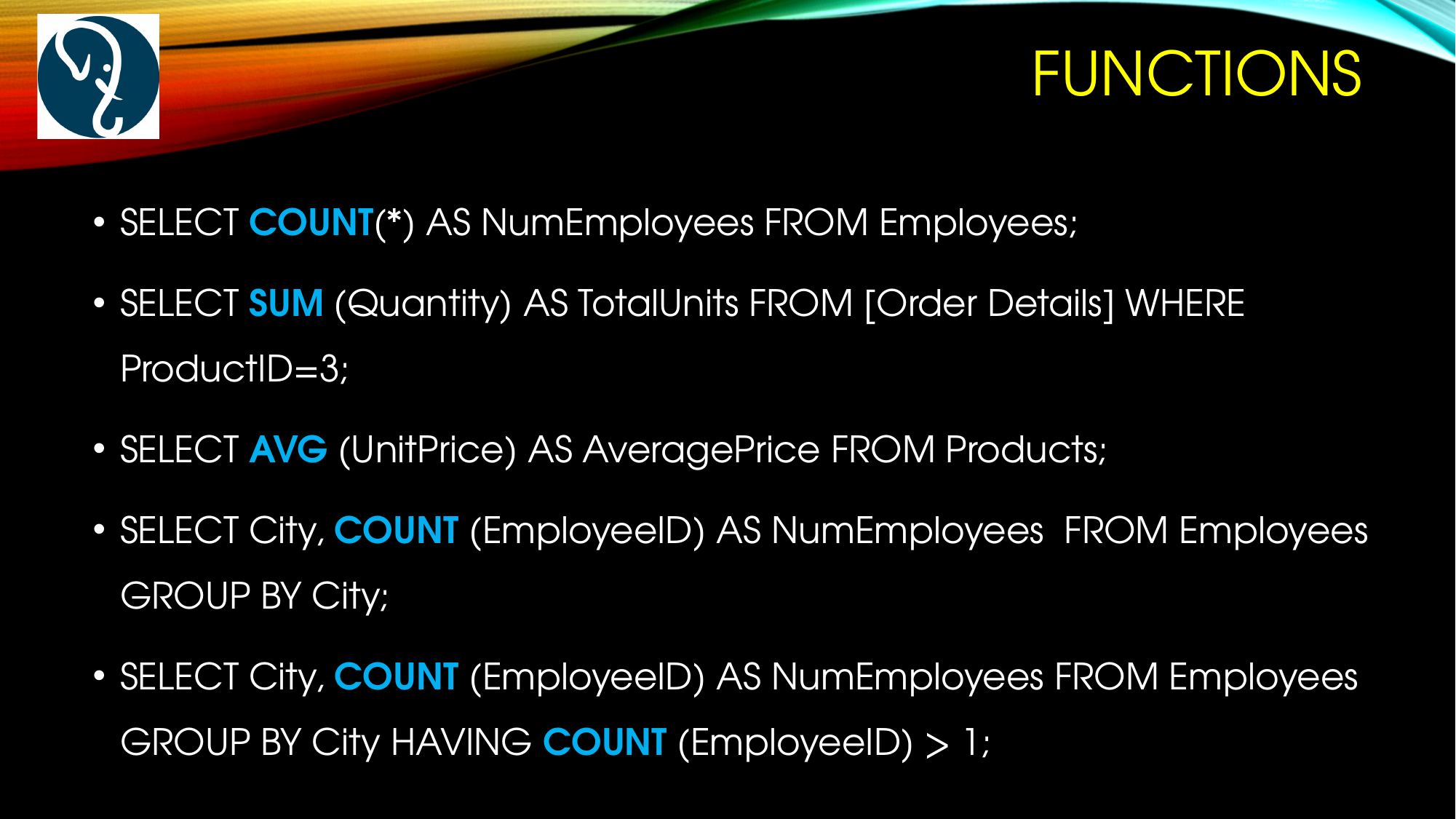

# Functions
SELECT COUNT(*) AS NumEmployees FROM Employees;
SELECT SUM (Quantity) AS TotalUnits FROM [Order Details] WHERE ProductID=3;
SELECT AVG (UnitPrice) AS AveragePrice FROM Products;
SELECT City, COUNT (EmployeeID) AS NumEmployees  FROM Employees GROUP BY City;
SELECT City, COUNT (EmployeeID) AS NumEmployees FROM Employees GROUP BY City HAVING COUNT (EmployeeID) > 1;